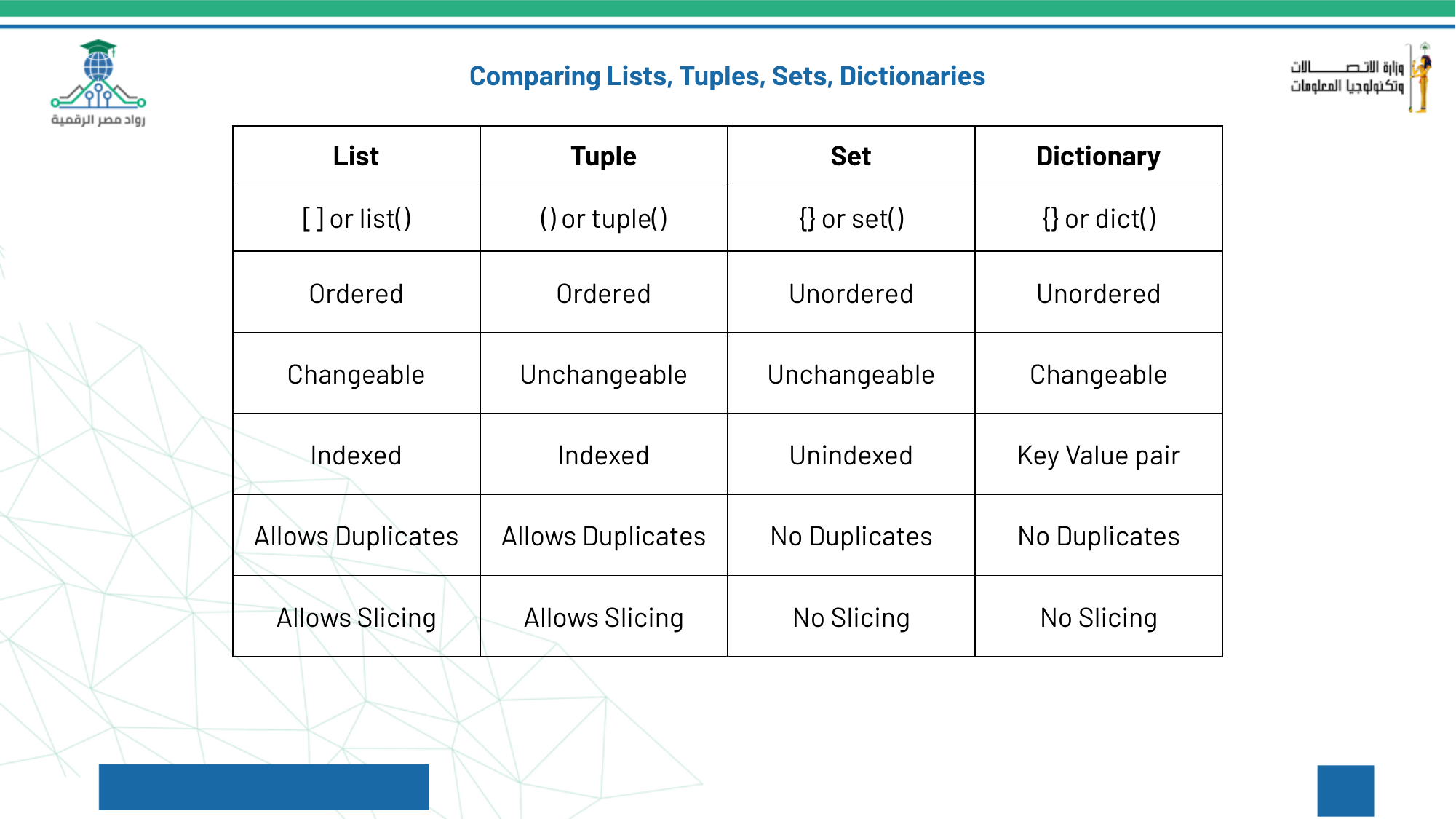

Comparing Lists, Tuples, Sets, Dictionaries
| List | Tuple | Set | Dictionary |
| --- | --- | --- | --- |
| [] or list() | () or tuple() | {} or set() | {} or dict() |
| Ordered | Ordered | Unordered | Unordered |
| Changeable | Unchangeable | Unchangeable | Changeable |
| Indexed | Indexed | Unindexed | Key Value pair |
| Allows Duplicates | Allows Duplicates | No Duplicates | No Duplicates |
| Allows Slicing | Allows Slicing | No Slicing | No Slicing |